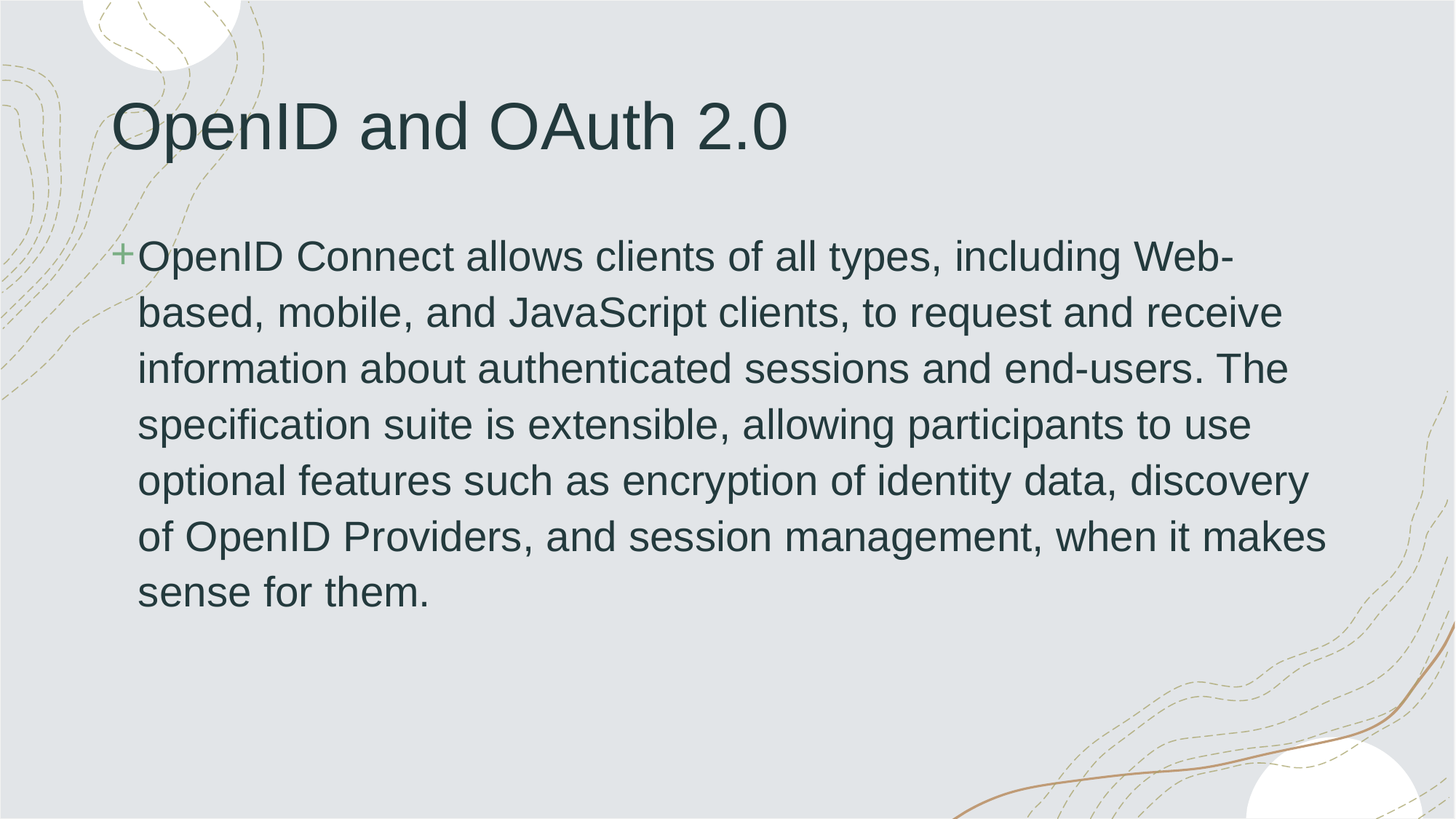

# OpenID and OAuth 2.0
OpenID Connect allows clients of all types, including Web-based, mobile, and JavaScript clients, to request and receive information about authenticated sessions and end-users. The specification suite is extensible, allowing participants to use optional features such as encryption of identity data, discovery of OpenID Providers, and session management, when it makes sense for them.